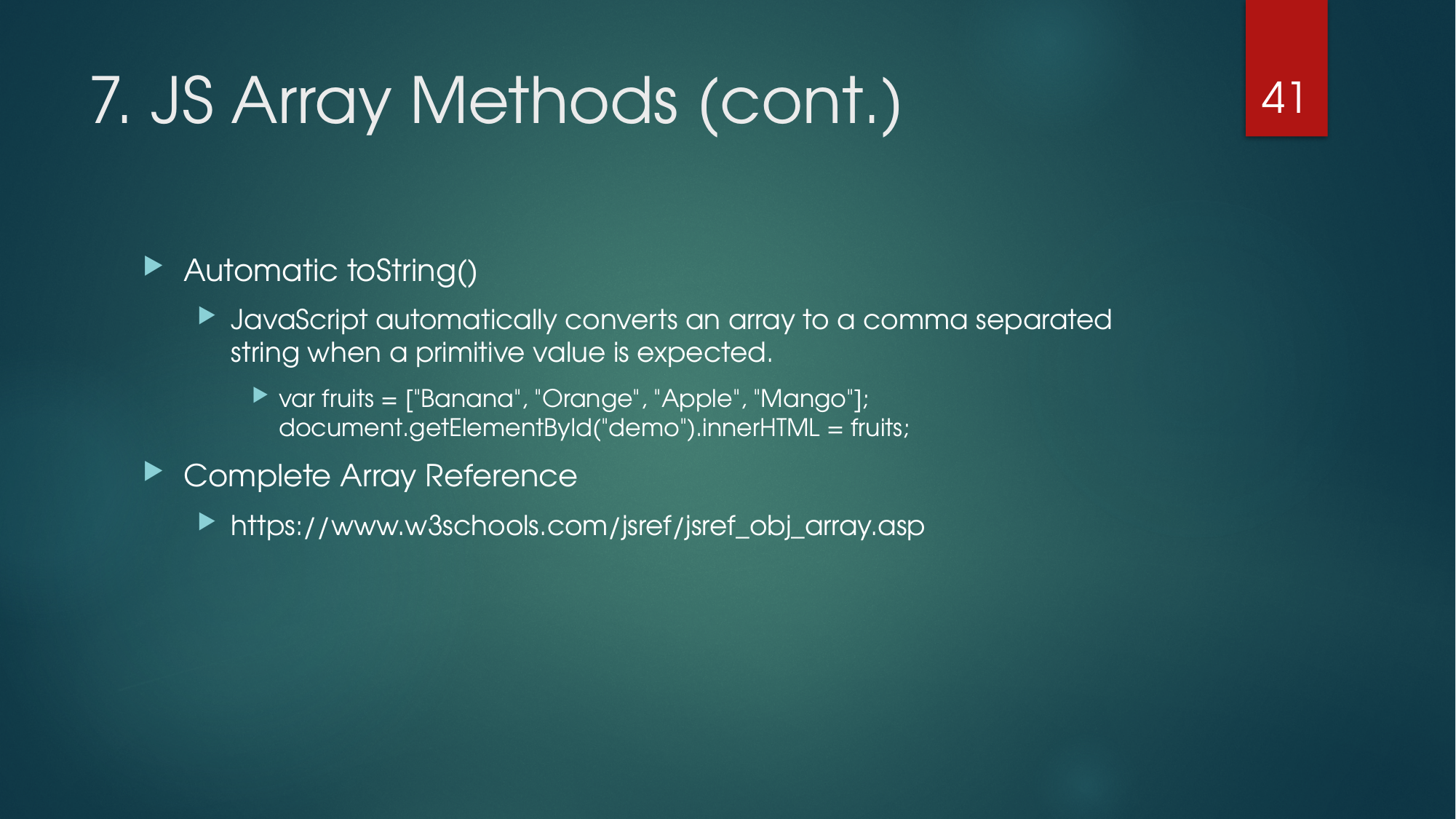

41
# 7. JS Array Methods (cont.)
Automatic toString()
JavaScript automatically converts an array to a comma separated string when a primitive value is expected.
var fruits = ["Banana", "Orange", "Apple", "Mango"];
document.getElementById("demo").innerHTML = fruits;
Complete Array Reference
https://www.w3schools.com/jsref/jsref_obj_array.asp